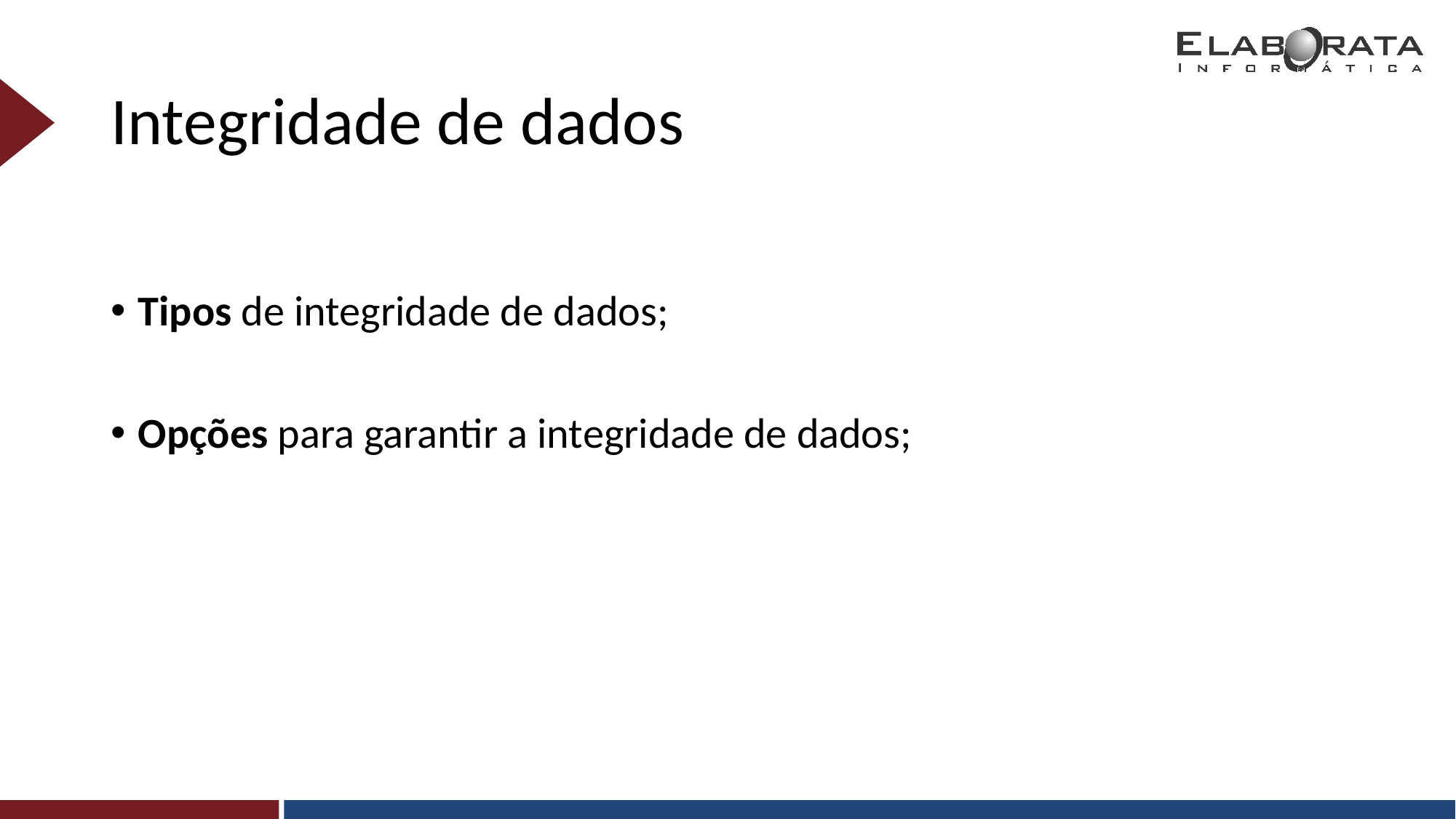

# Integridade de dados

Tipos de integridade de dados;

Opções para garantir a integridade de dados;